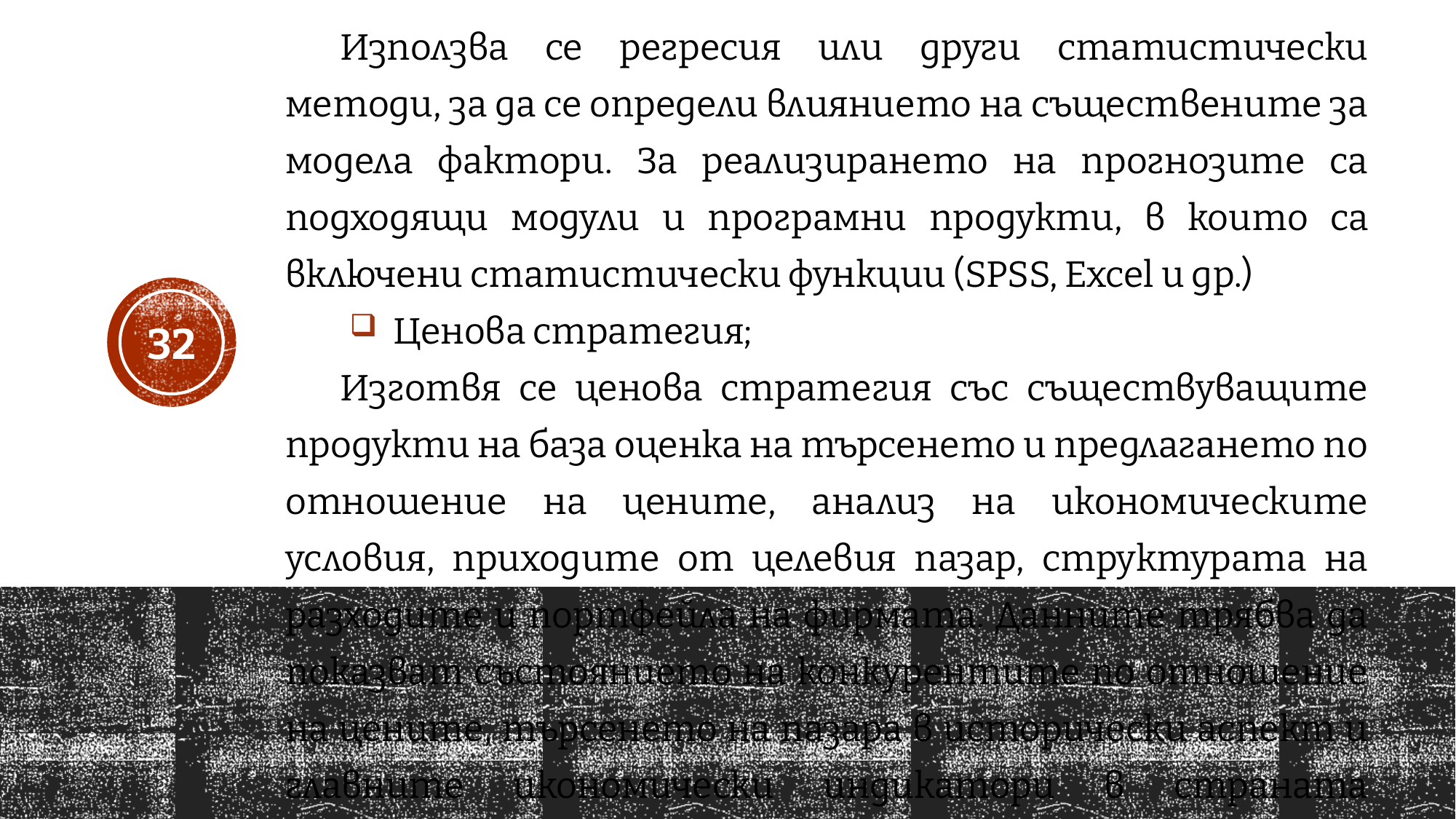

Използва се регресия или други статистически методи, за да се определи влиянието на съществените за модела фактори. За реализирането на прогнозите са подходящи модули и програмни продукти, в които са включени статистически функции (SPSS, Excel и др.)
Ценова стратегия;
Изготвя се ценова стратегия със съществуващите продукти на база оценка на търсенето и предлагането по отношение на цените, анализ на икономическите условия, приходите от целевия пазар, структурата на разходите и портфейла на фирмата. Данните трябва да показват състоянието на конкурентите по отношение на цените, търсенето на пазара в исторически аспект и главните икономически индикатори в страната (инфлация, равнище на лихвените проценти).
32